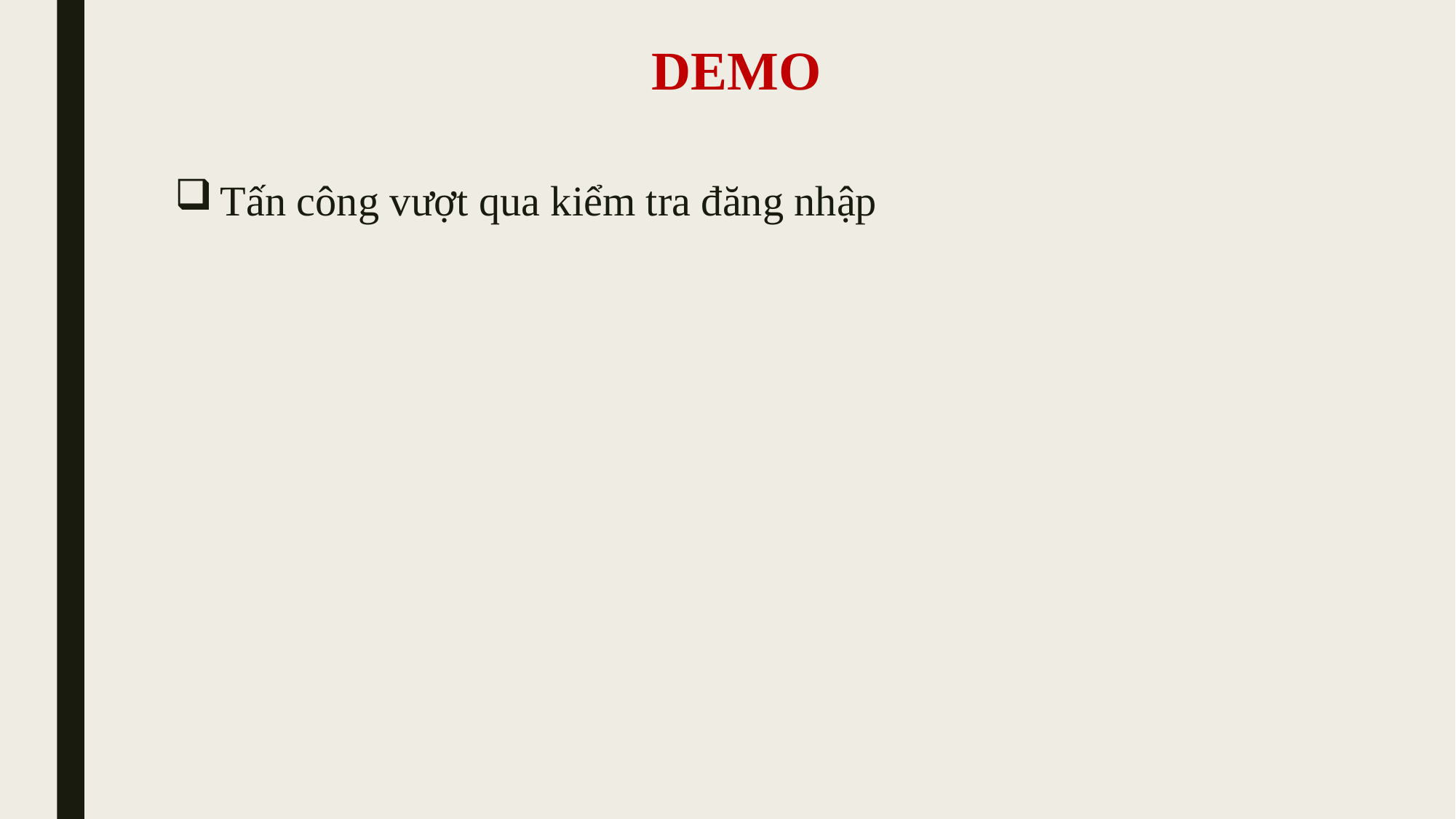

# DEMO
Tấn công vượt qua kiểm tra đăng nhập